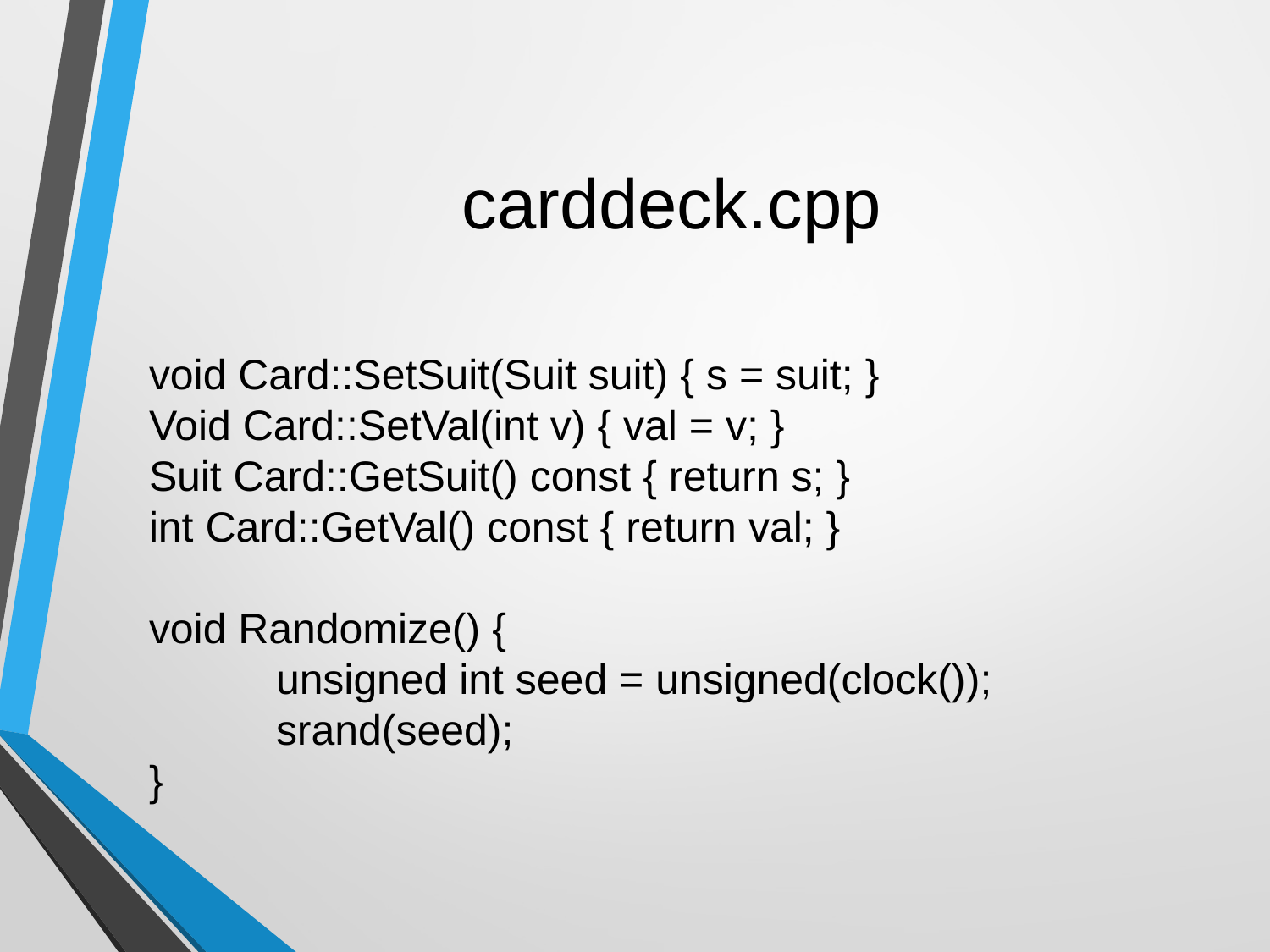

# carddeck.cpp
void Card::SetSuit(Suit suit) { s = suit; }
Void Card::SetVal(int v) { val = v; }
Suit Card::GetSuit() const { return s; }
int Card::GetVal() const { return val; }

void Randomize() {
	unsigned int seed = unsigned(clock());
	srand(seed);
}